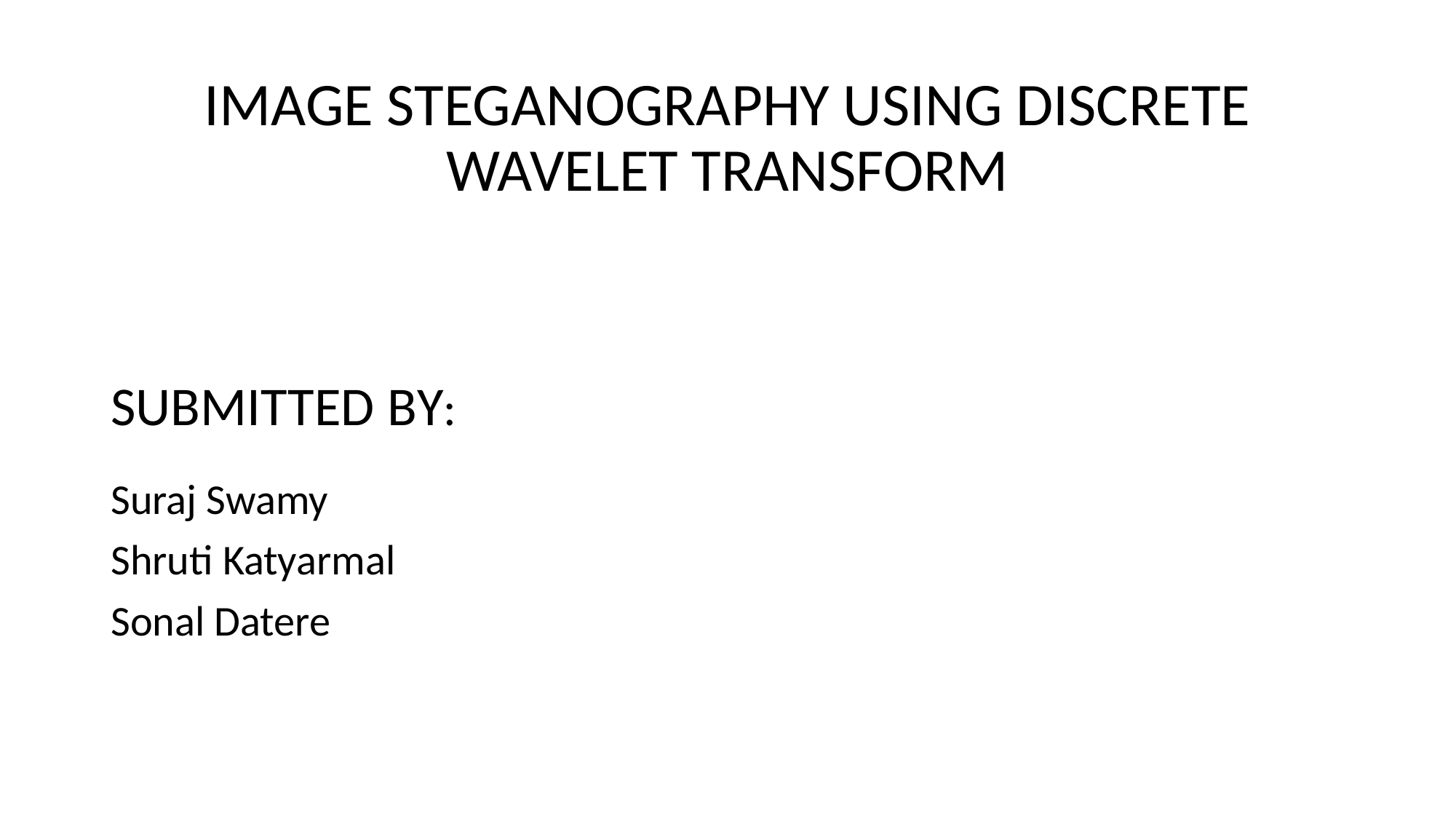

# IMAGE STEGANOGRAPHY USING DISCRETE WAVELET TRANSFORM

SUBMITTED BY:

Suraj Swamy
Shruti Katyarmal
Sonal Datere